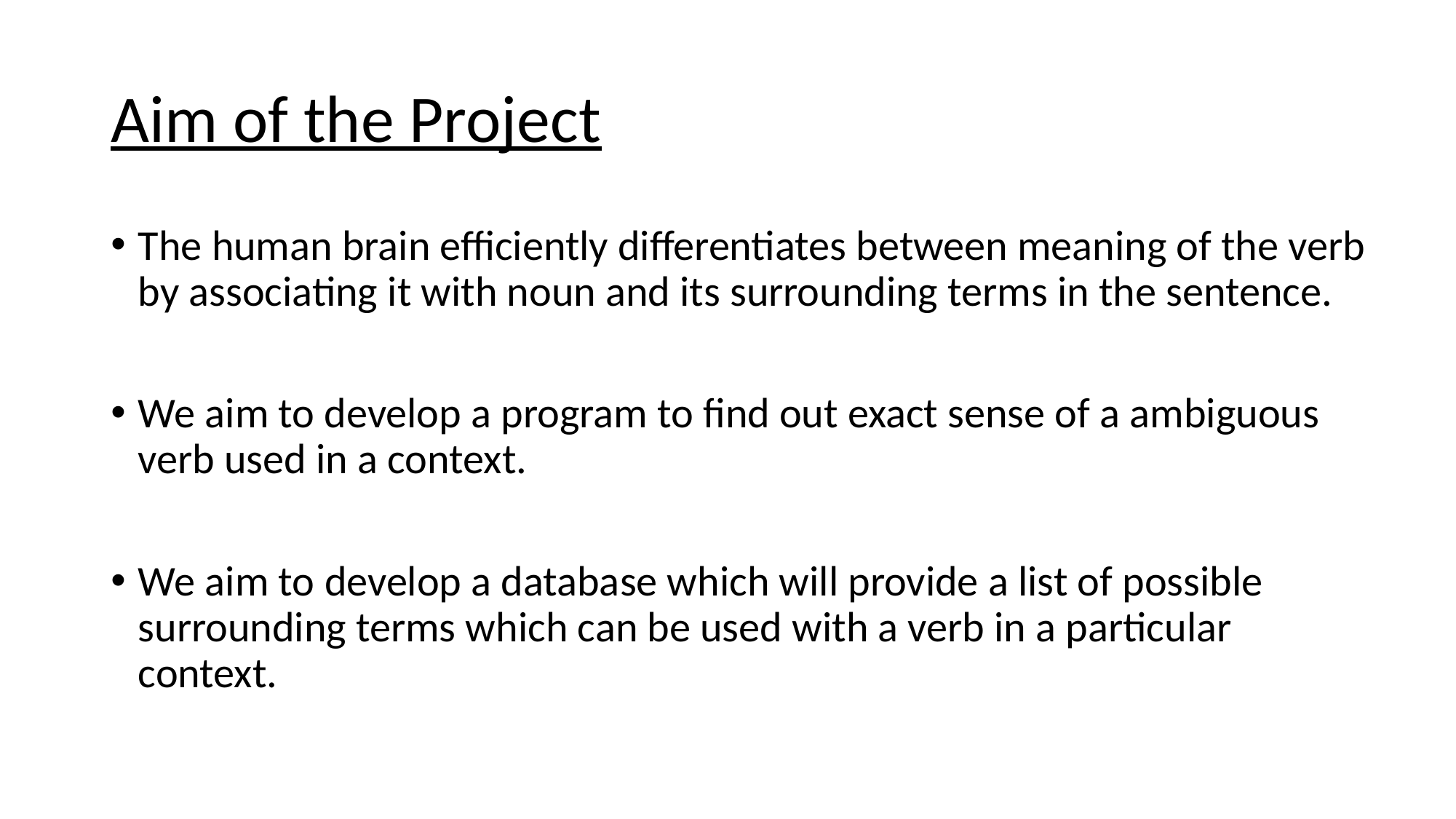

# Aim of the Project
The human brain efficiently differentiates between meaning of the verb by associating it with noun and its surrounding terms in the sentence.

We aim to develop a program to find out exact sense of a ambiguous verb used in a context.

We aim to develop a database which will provide a list of possible surrounding terms which can be used with a verb in a particular context.